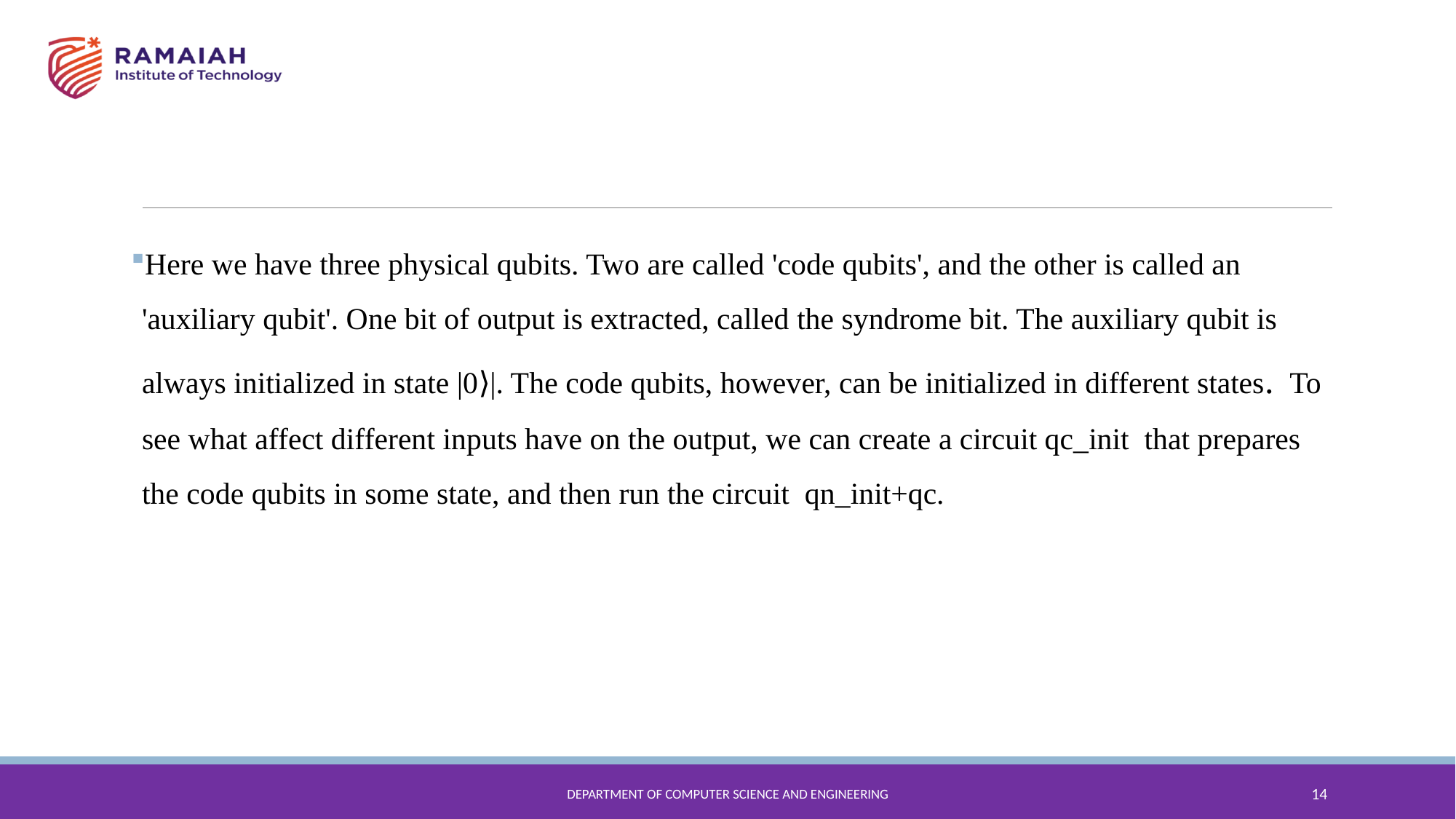

Here we have three physical qubits. Two are called 'code qubits', and the other is called an 'auxiliary qubit'. One bit of output is extracted, called the syndrome bit. The auxiliary qubit is always initialized in state |0⟩|. The code qubits, however, can be initialized in different states.  To see what affect different inputs have on the output, we can create a circuit qc_init  that prepares the code qubits in some state, and then run the circuit  qn_init+qc.

Department of Computer Science and Engineering
14